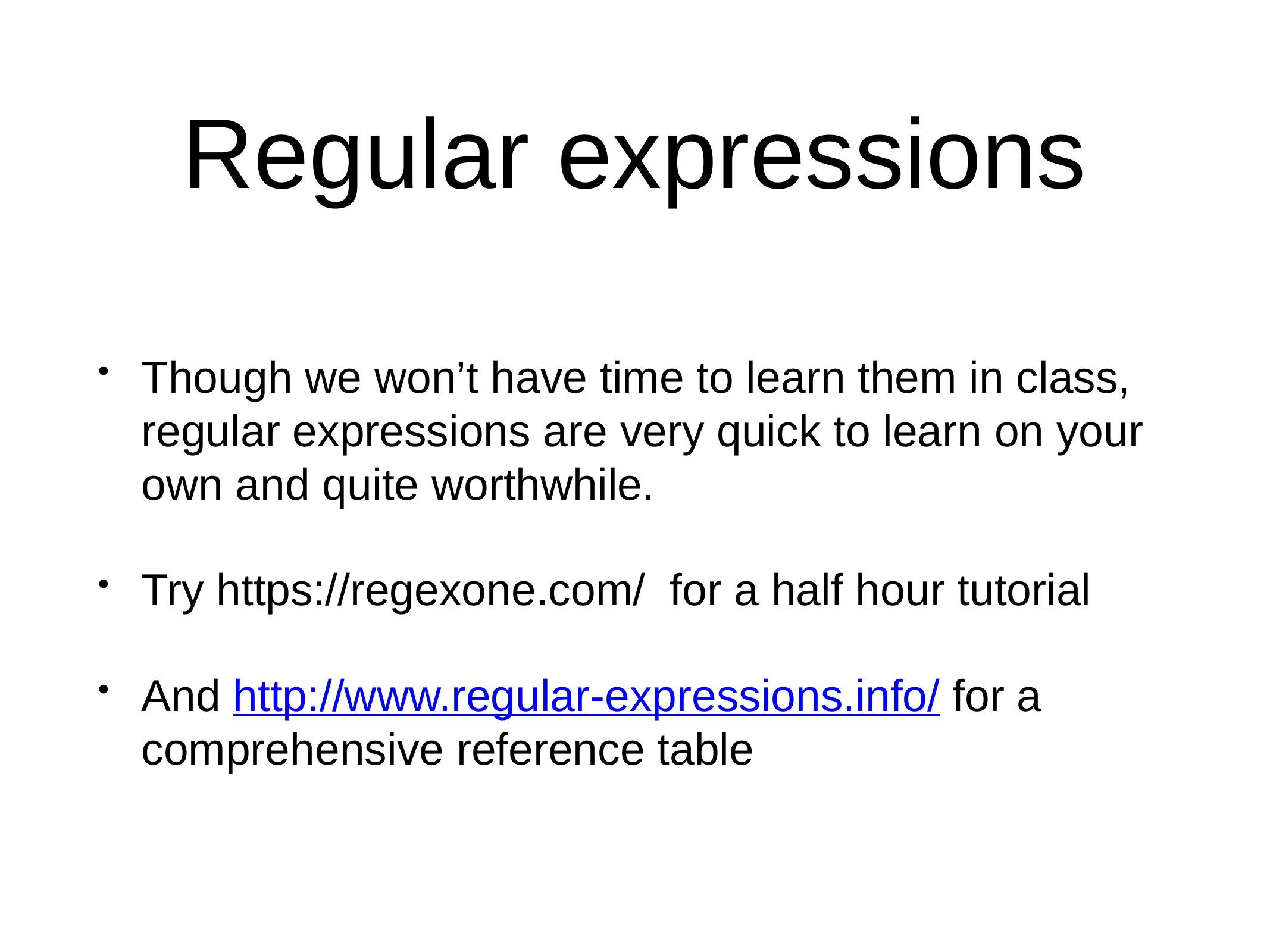

# Regular expressions
Though we won’t have time to learn them in class, regular expressions are very quick to learn on your own and quite worthwhile.
Try https://regexone.com/  for a half hour tutorial
And http://www.regular-expressions.info/ for a comprehensive reference table